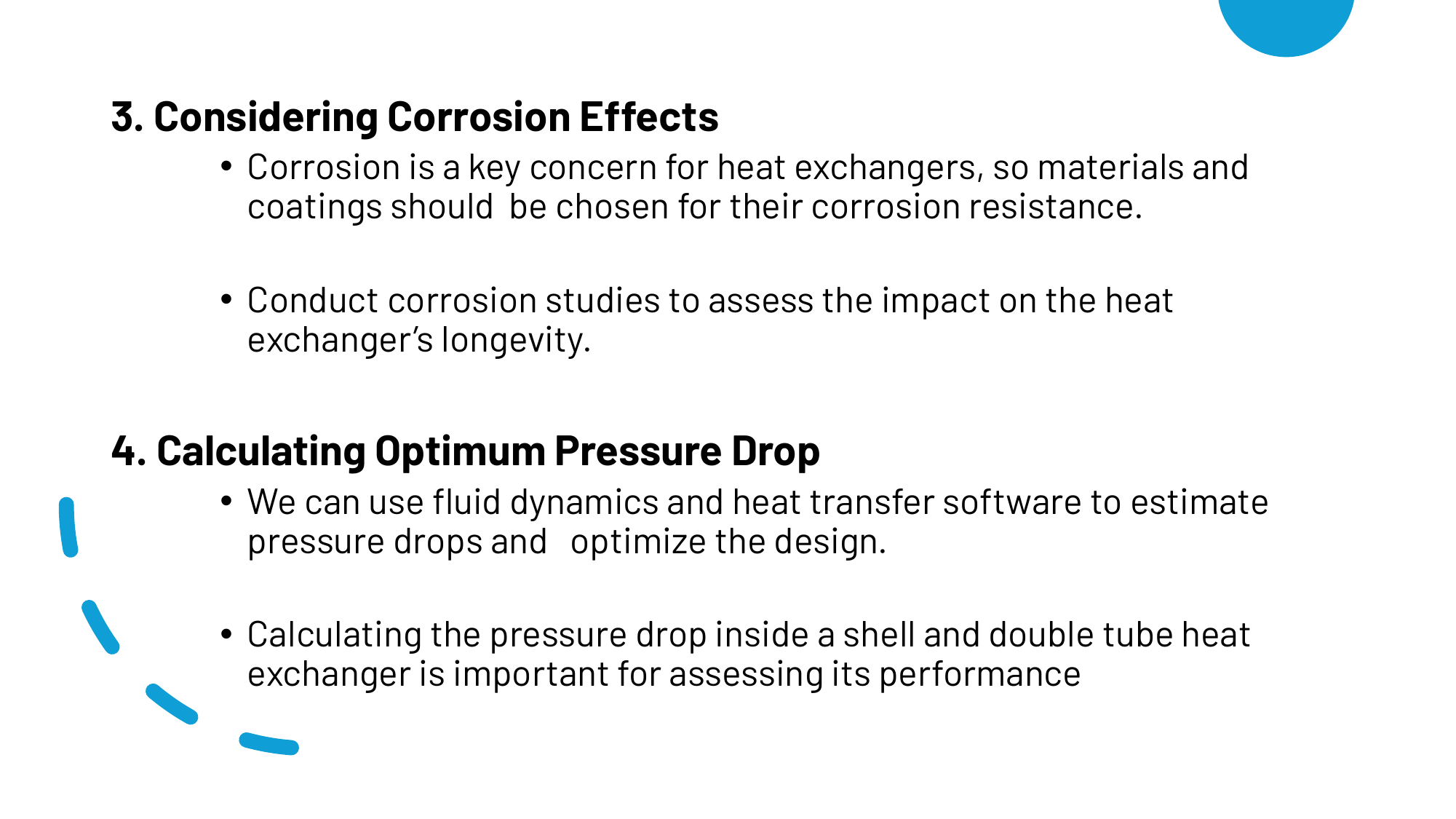

3. Considering Corrosion Effects
Corrosion is a key concern for heat exchangers, so materials and coatings should  be chosen for their corrosion resistance.

Conduct corrosion studies to assess the impact on the heat exchanger’s longevity.

4. Calculating Optimum Pressure Drop
We can use fluid dynamics and heat transfer software to estimate pressure drops and   optimize the design.

Calculating the pressure drop inside a shell and double tube heat exchanger is important for assessing its performance